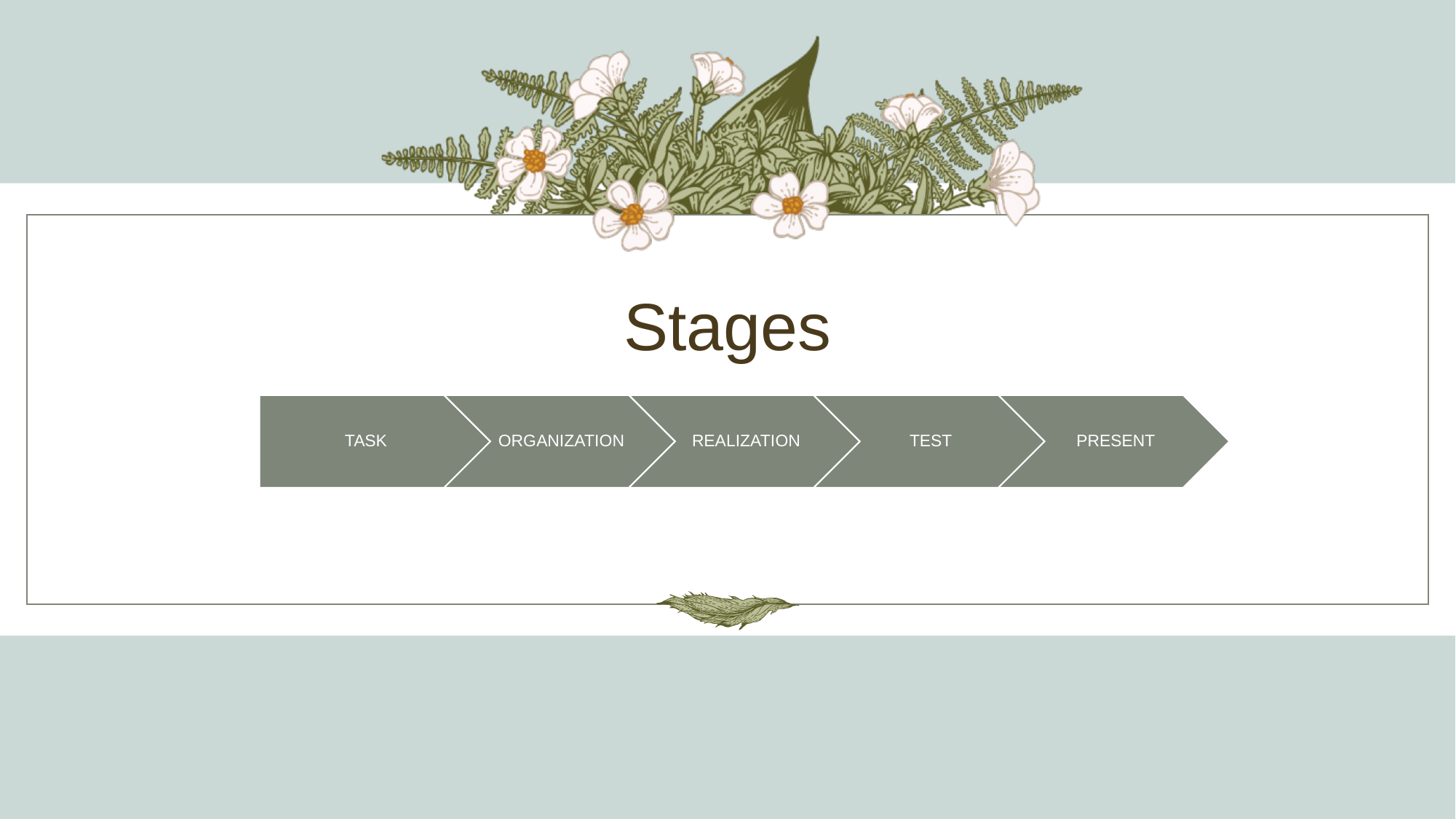

TASK
ORGANIZATION
REALIZATION
TEST
PRESENT
# Stages